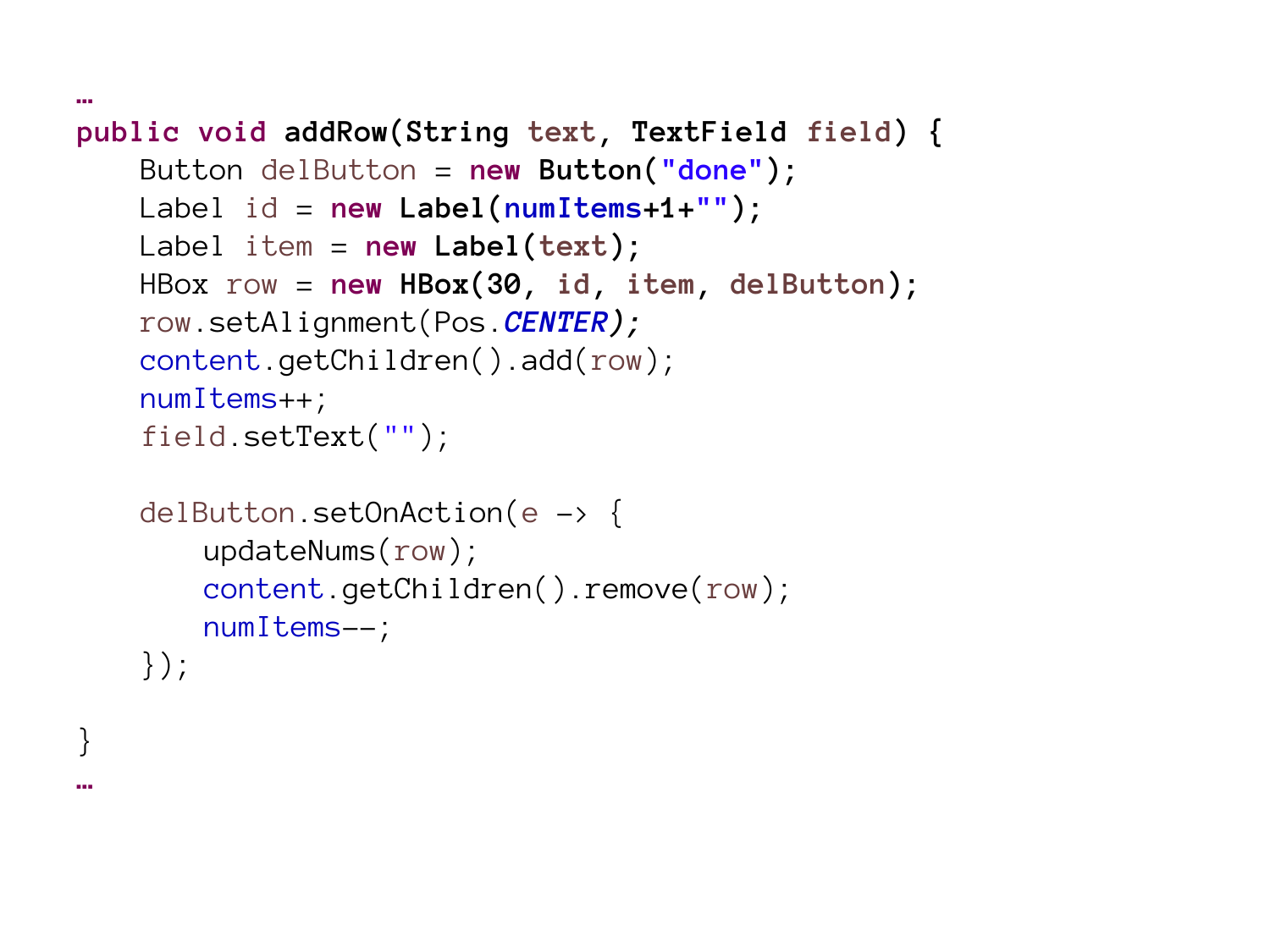

…
public void addRow(String text, TextField field) {
Button delButton = new Button("done");
Label id = new Label(numItems+1+"");
Label item = new Label(text);
HBox row = new HBox(30, id, item, delButton);
row.setAlignment(Pos.CENTER);
content.getChildren().add(row);
numItems++;
field.setText("");

delButton.setOnAction(e -> {
updateNums(row);
content.getChildren().remove(row);
numItems--;
});

}
…